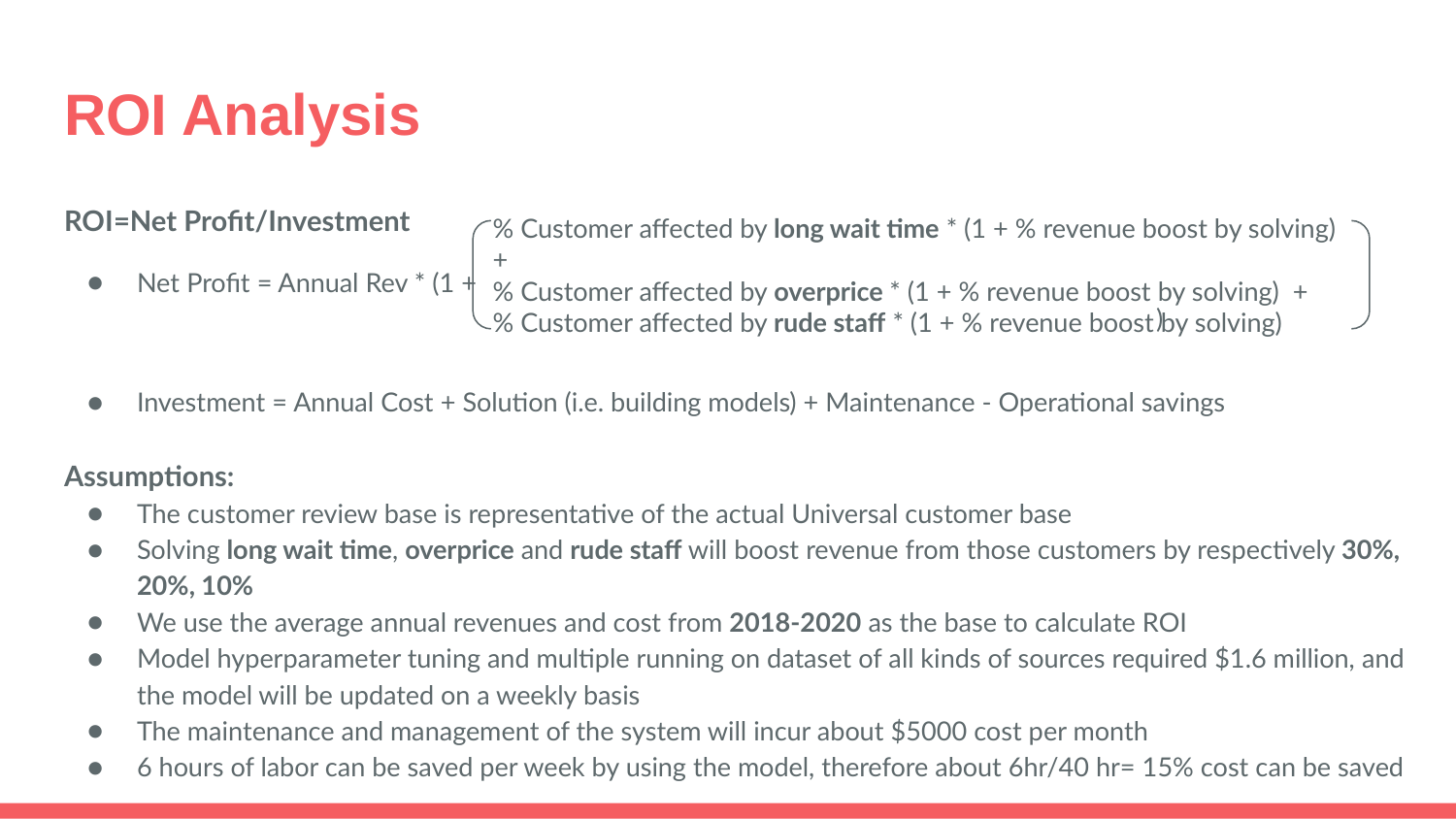

# ROI Analysis
ROI=Net Profit/Investment
Net Profit = Annual Rev * (1 +													)

Investment = Annual Cost + Solution (i.e. building models) + Maintenance - Operational savings

Assumptions:
The customer review base is representative of the actual Universal customer base
Solving long wait time, overprice and rude staff will boost revenue from those customers by respectively 30%, 20%, 10%
We use the average annual revenues and cost from 2018-2020 as the base to calculate ROI
Model hyperparameter tuning and multiple running on dataset of all kinds of sources required $1.6 million, and the model will be updated on a weekly basis
The maintenance and management of the system will incur about $5000 cost per month
6 hours of labor can be saved per week by using the model, therefore about 6hr/40 hr= 15% cost can be saved
% Customer affected by long wait time * (1 + % revenue boost by solving) +
% Customer affected by overprice * (1 + % revenue boost by solving)  +
% Customer affected by rude staff * (1 + % revenue boost by solving)